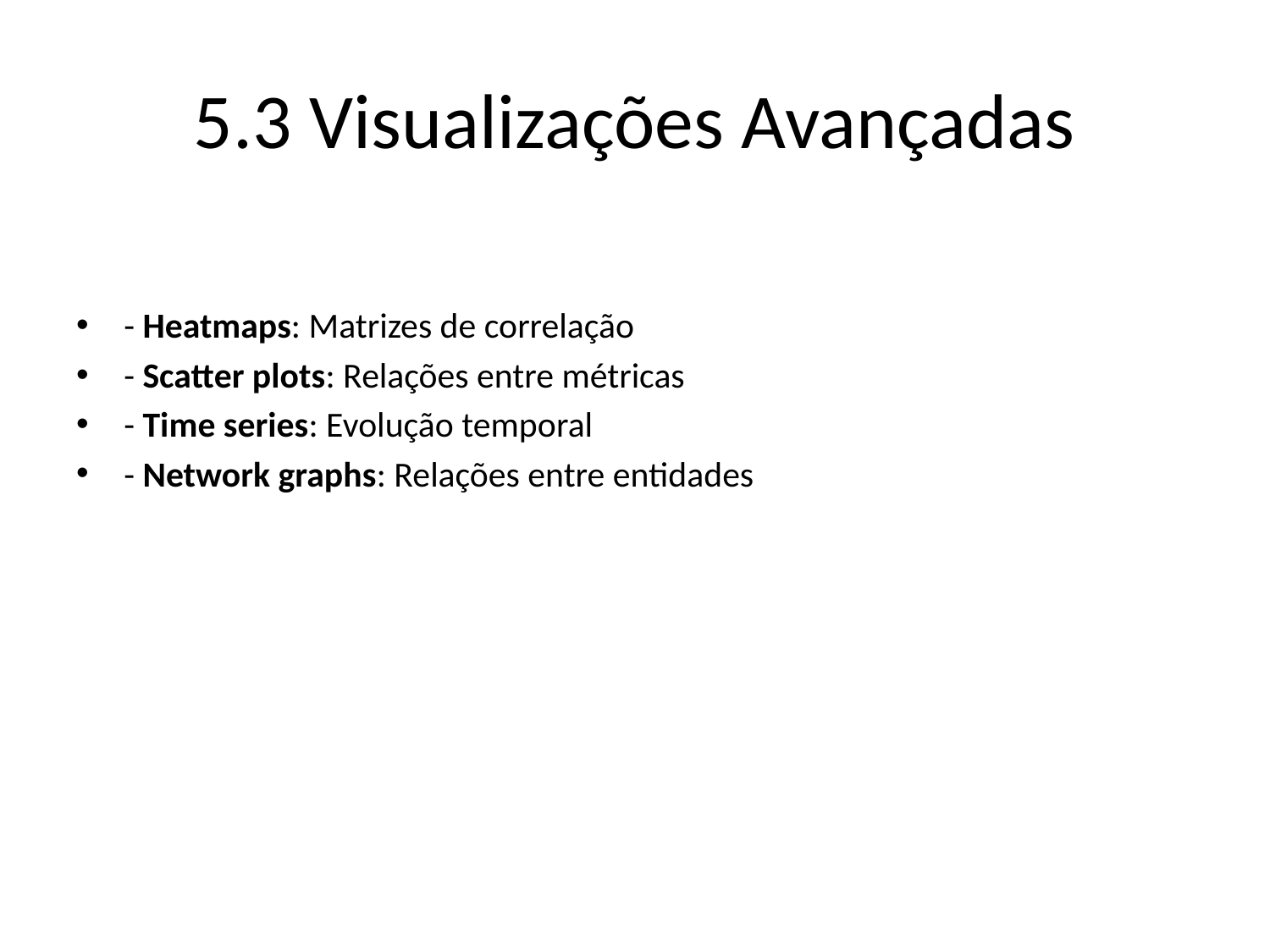

# 5.3 Visualizações Avançadas

- Heatmaps: Matrizes de correlação
- Scatter plots: Relações entre métricas
- Time series: Evolução temporal
- Network graphs: Relações entre entidades